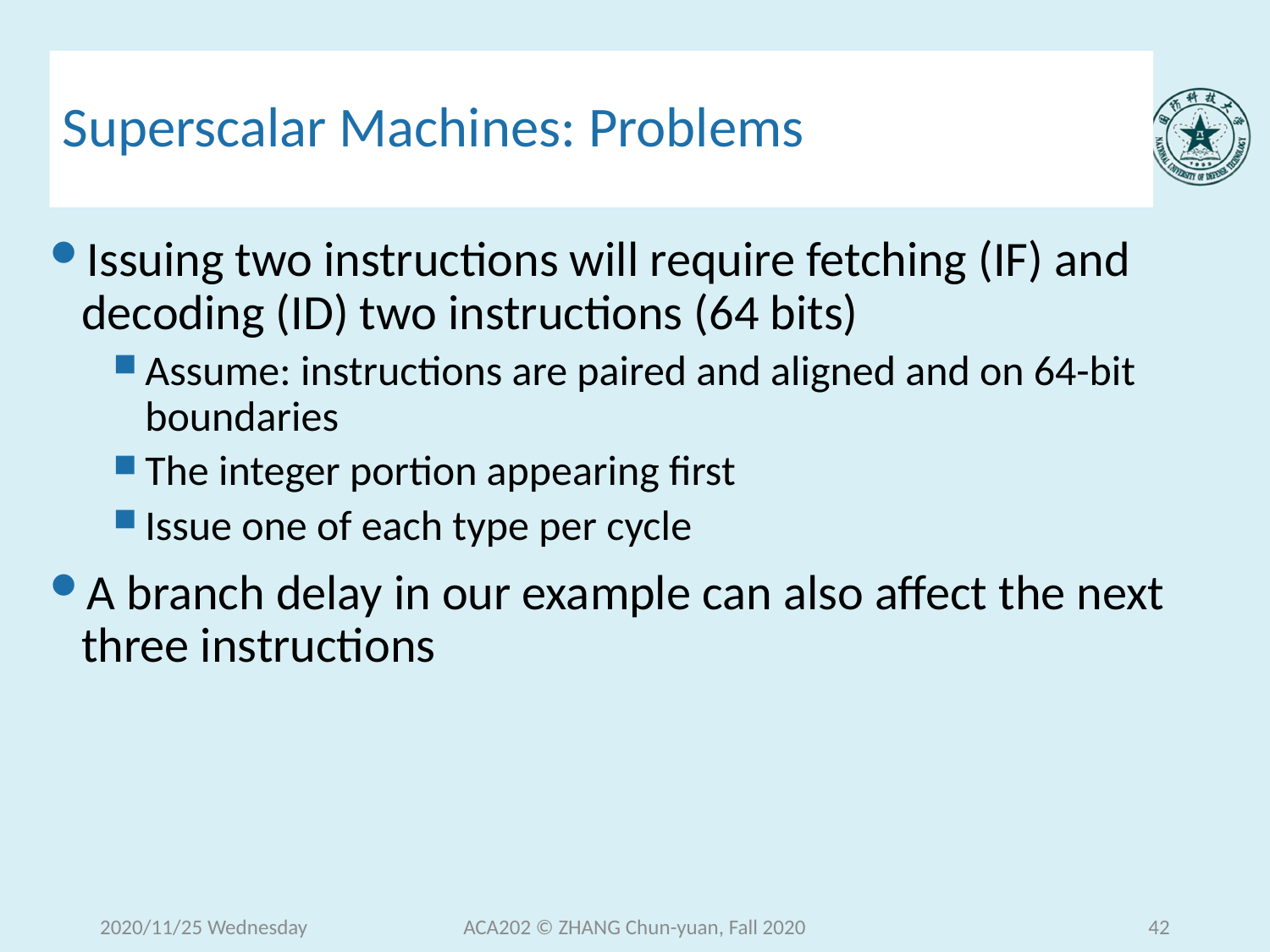

# Superscalar Machines: Problems
Issuing two instructions will require fetching (IF) and decoding (ID) two instructions (64 bits)
Assume: instructions are paired and aligned and on 64-bit boundaries
The integer portion appearing first
Issue one of each type per cycle
A branch delay in our example can also affect the next three instructions
2020/11/25 Wednesday
ACA202 © ZHANG Chun-yuan, Fall 2020
42